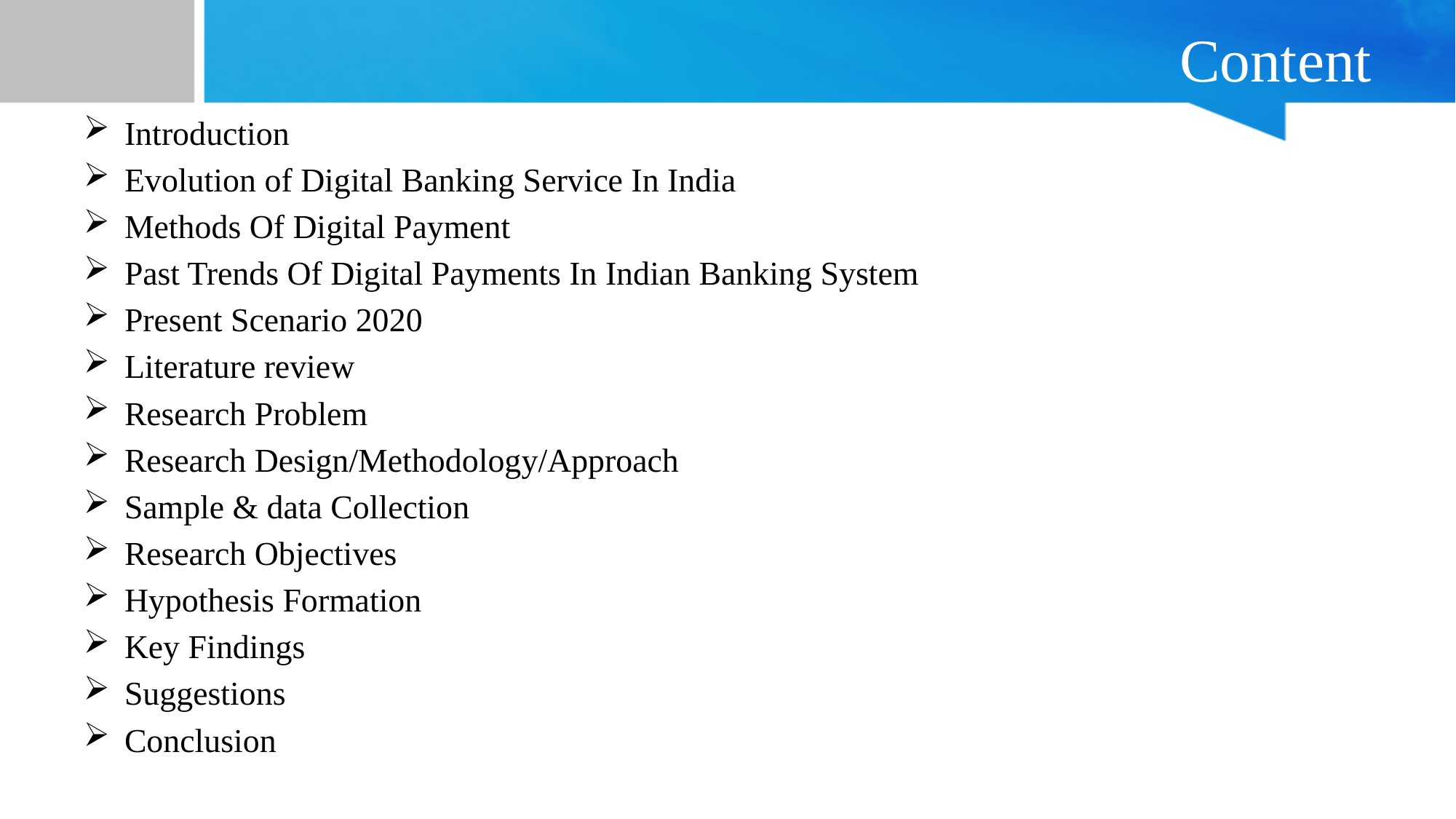

# Content
Introduction
Evolution of Digital Banking Service In India
Methods Of Digital Payment
Past Trends Of Digital Payments In Indian Banking System
Present Scenario 2020
Literature review
Research Problem
Research Design/Methodology/Approach
Sample & data Collection
Research Objectives
Hypothesis Formation
Key Findings
Suggestions
Conclusion